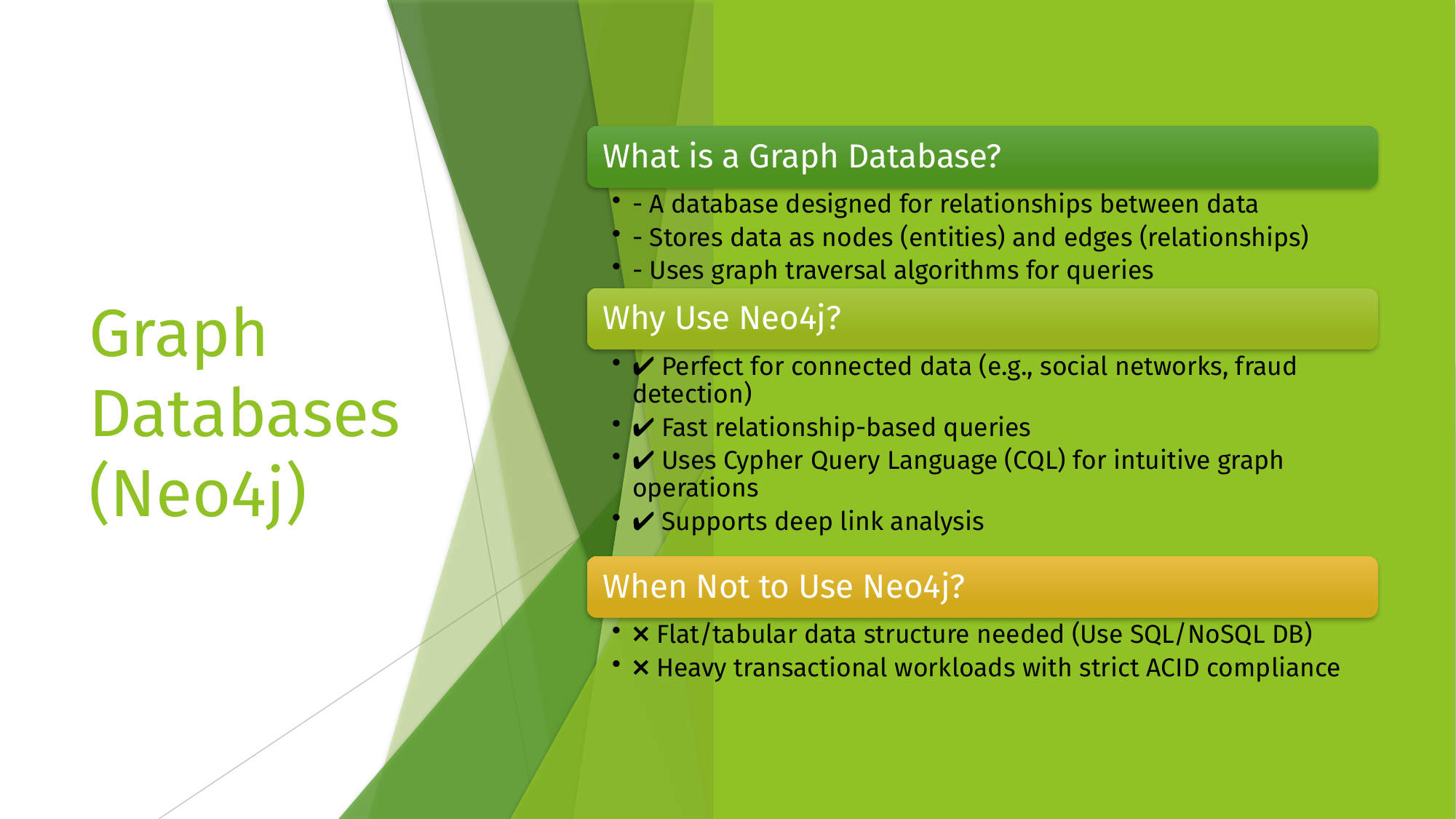

What is a Graph Database?
- A database designed for relationships between data
- Stores data as nodes (entities) and edges (relationships)
- Uses graph traversal algorithms for queries
Why Use Neo4j?
✔ Perfect for connected data (e.g., social networks, fraud detection)
✔ Fast relationship-based queries
✔ Uses Cypher Query Language (CQL) for intuitive graph operations
✔ Supports deep link analysis
When Not to Use Neo4j?
❌ Flat/tabular data structure needed (Use SQL/NoSQL DB)
❌ Heavy transactional workloads with strict ACID compliance
# Graph Databases (Neo4j)